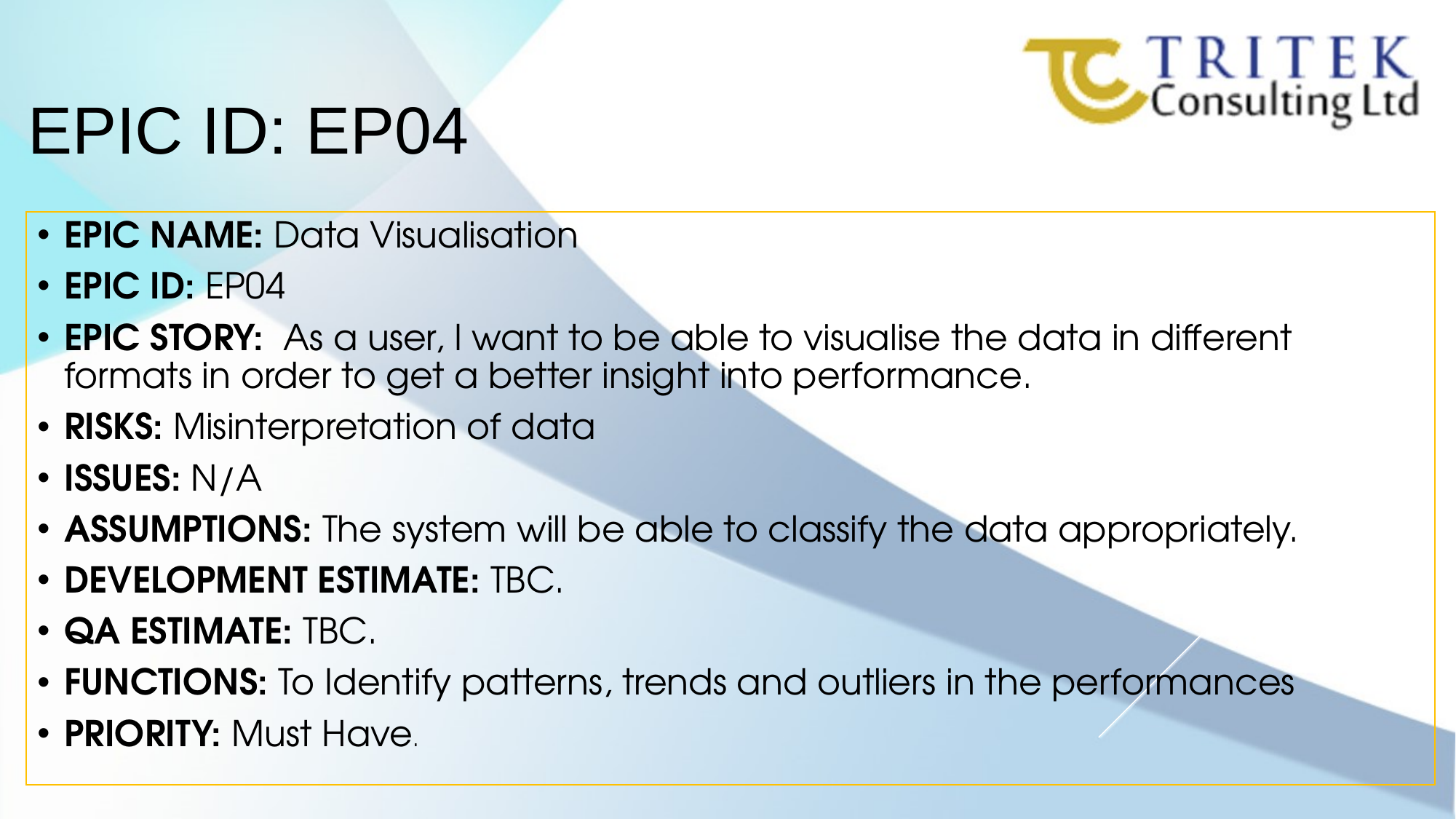

EPIC ID: EP04
EPIC NAME: Data Visualisation
EPIC ID: EP04
EPIC STORY:  As a user, I want to be able to visualise the data in different formats in order to get a better insight into performance.
RISKS: Misinterpretation of data
ISSUES: N/A
ASSUMPTIONS: The system will be able to classify the data appropriately.
DEVELOPMENT ESTIMATE: TBC.
QA ESTIMATE: TBC.
FUNCTIONS: To Identify patterns, trends and outliers in the performances
PRIORITY: Must Have.